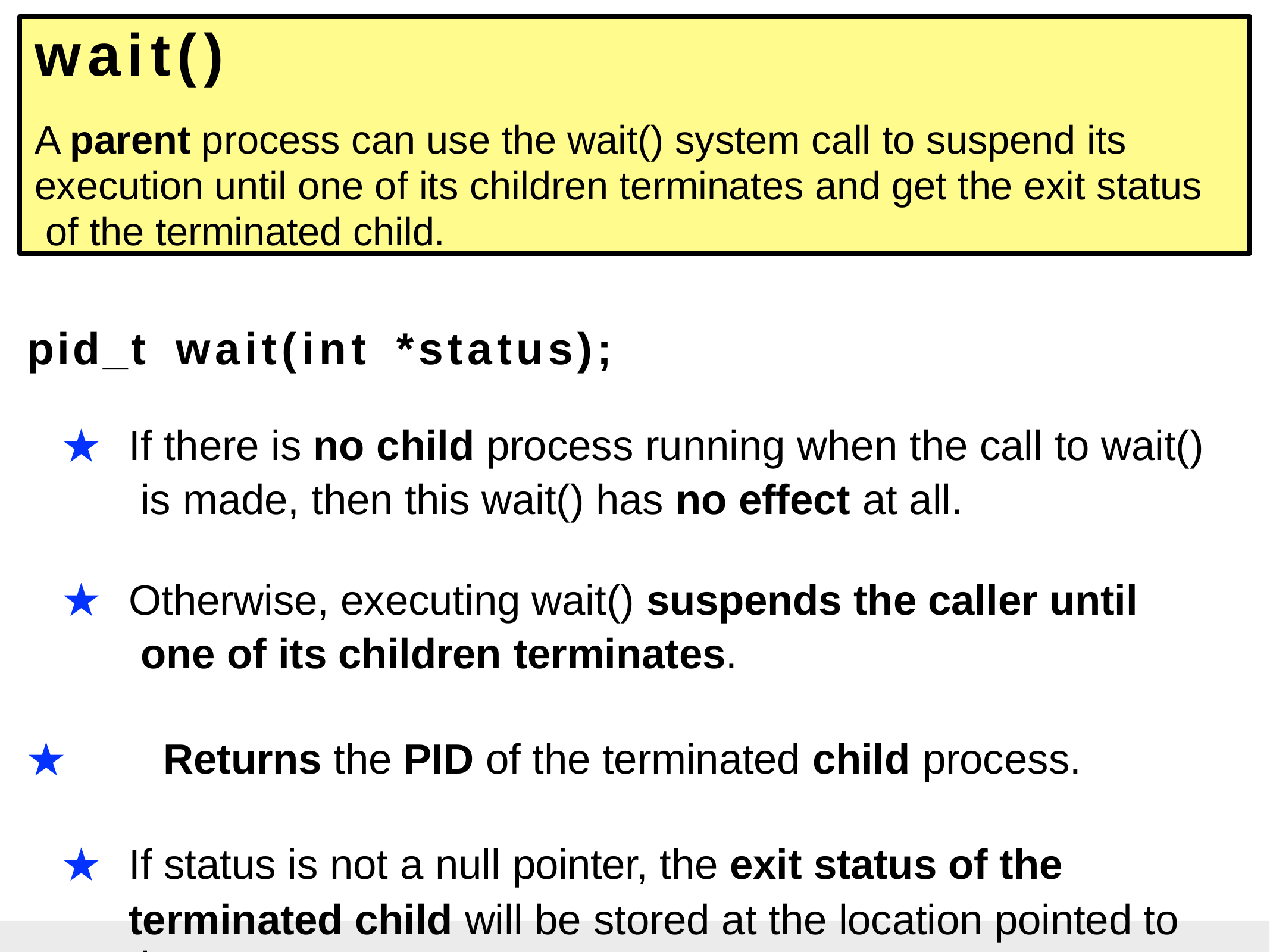

wait()
A parent process can use the wait() system call to suspend its  execution until one of its children terminates and get the exit status  of the terminated child.
pid_t	wait(int	*status);
★	If there is no child process running when the call to wait()  is made, then this wait() has no effect at all.
★	Otherwise, executing wait() suspends the caller until  one of its children terminates.
★	Returns the PID of the terminated child process.
★	If status is not a null pointer, the exit status of the  terminated child will be stored at the location pointed to  by status.